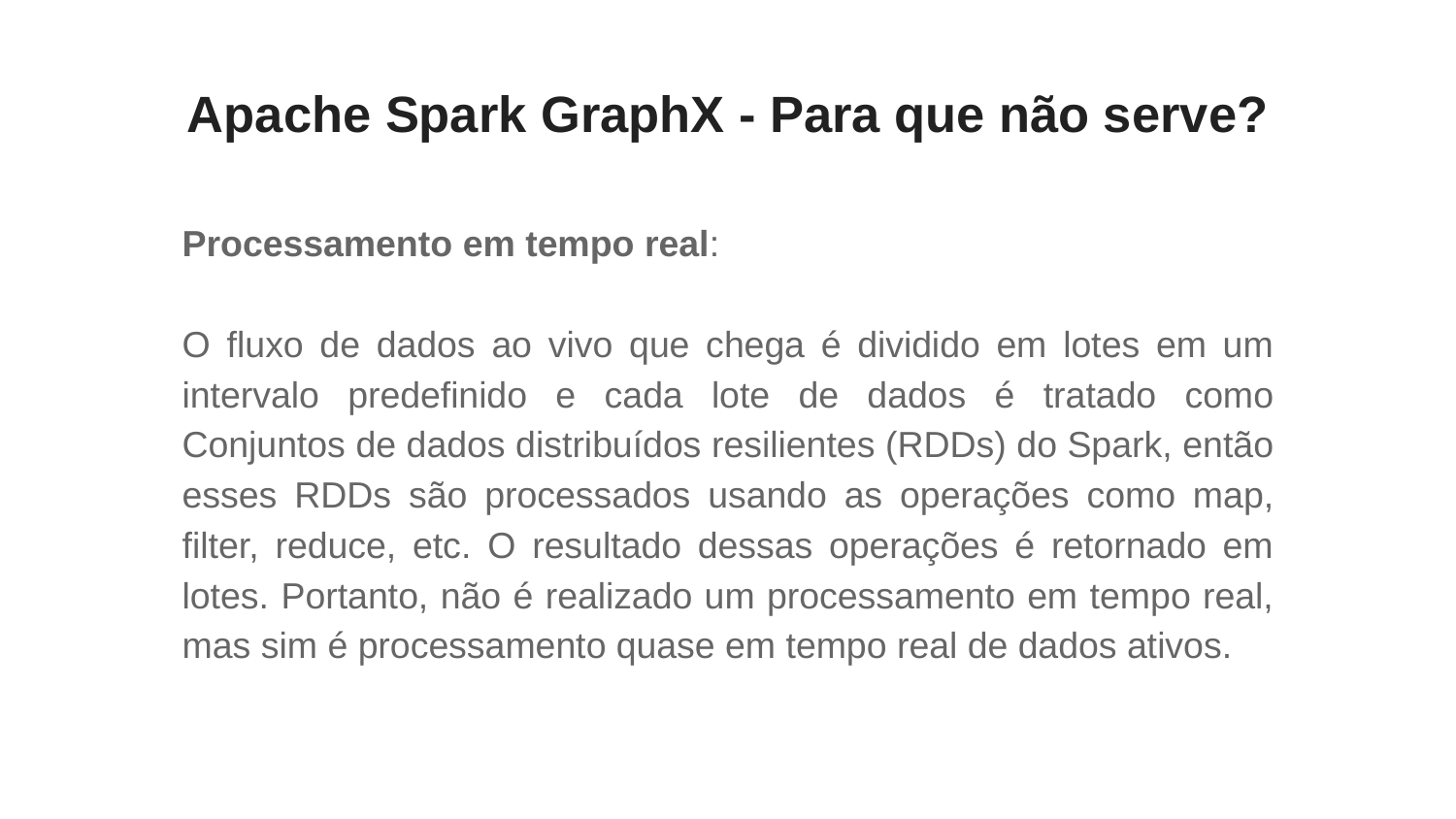

# Apache Spark GraphX - Para que não serve?
Processamento em tempo real:

O fluxo de dados ao vivo que chega é dividido em lotes em um intervalo predefinido e cada lote de dados é tratado como Conjuntos de dados distribuídos resilientes (RDDs) do Spark, então esses RDDs são processados ​​usando as operações como map, filter, reduce, etc. O resultado dessas operações é retornado em lotes. Portanto, não é realizado um processamento em tempo real, mas sim é processamento quase em tempo real de dados ativos.